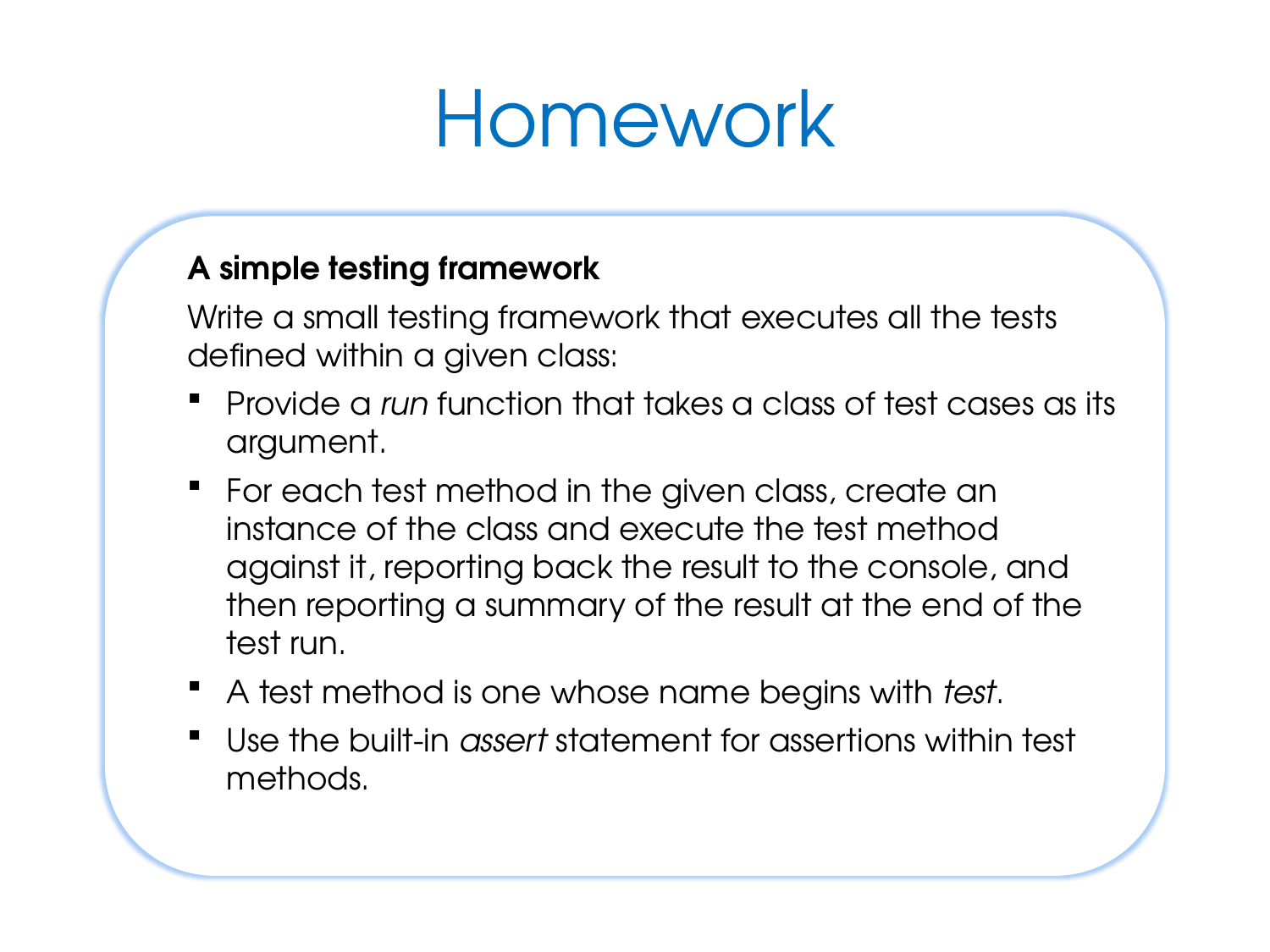

# Homework
A simple testing framework
Write a small testing framework that executes all the tests defined within a given class:
Provide a run function that takes a class of test cases as its argument.
For each test method in the given class, create an instance of the class and execute the test method against it, reporting back the result to the console, and then reporting a summary of the result at the end of the test run.
A test method is one whose name begins with test.
Use the built-in assert statement for assertions within test methods.